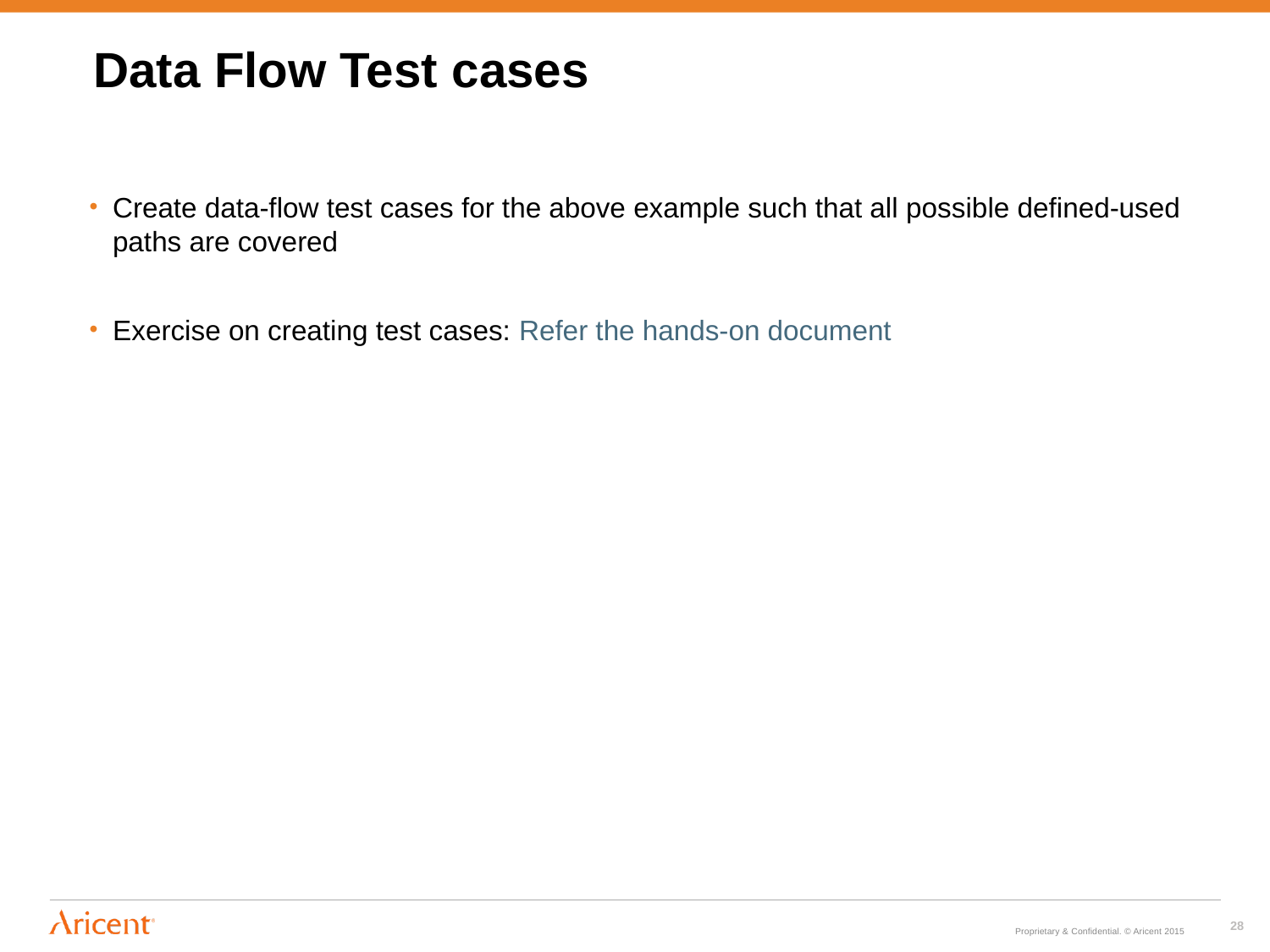

# Data Flow Test cases
Create data-flow test cases for the above example such that all possible defined-used paths are covered

Exercise on creating test cases: Refer the hands-on document

28